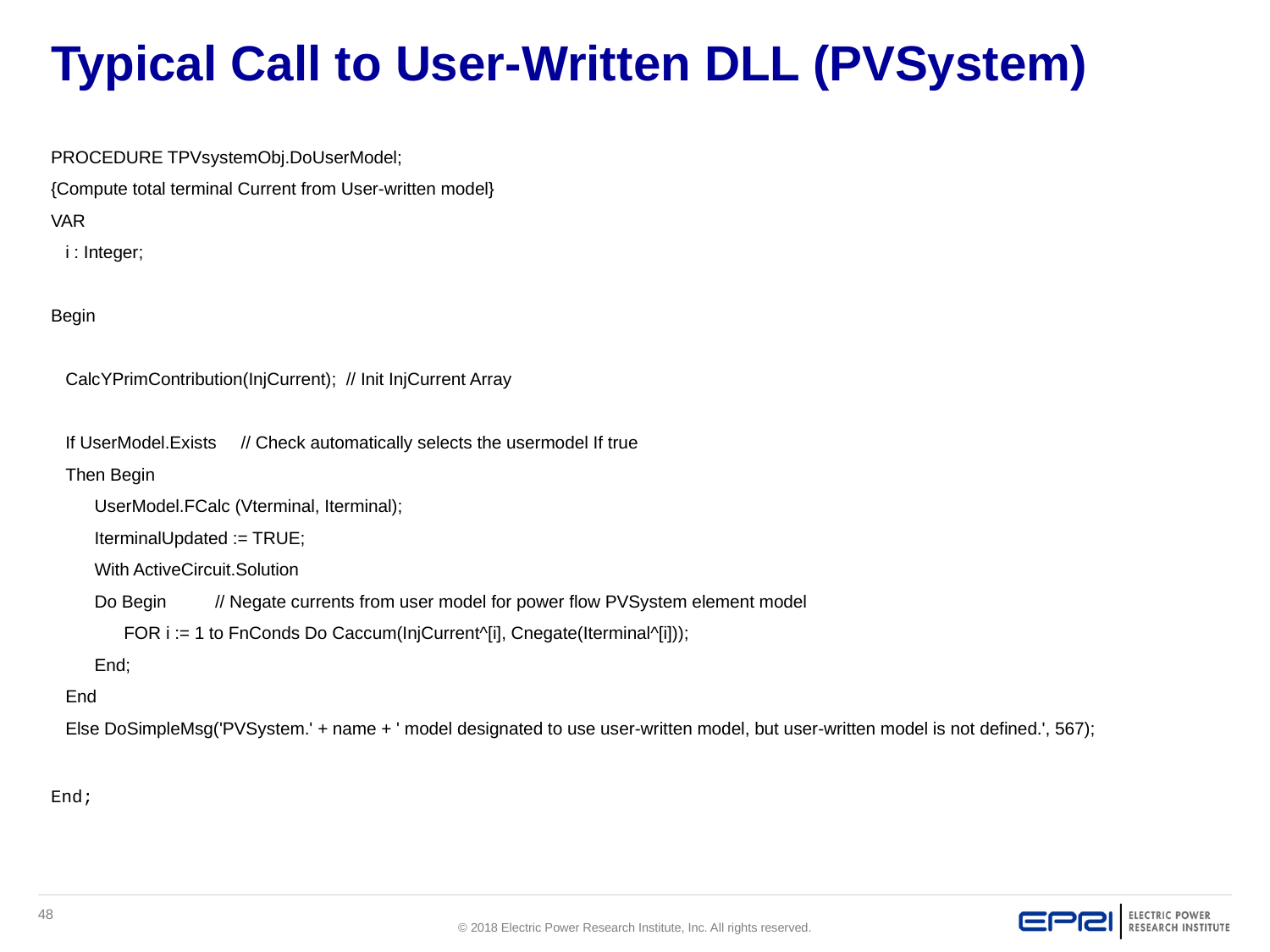

# Typical Call to User-Written DLL (PVSystem)
PROCEDURE TPVsystemObj.DoUserModel;
{Compute total terminal Current from User-written model}
VAR
   i : Integer;

Begin

   CalcYPrimContribution(InjCurrent);  // Init InjCurrent Array

   If UserModel.Exists     // Check automatically selects the usermodel If true
   Then Begin
         UserModel.FCalc (Vterminal, Iterminal);
         IterminalUpdated := TRUE;
         With ActiveCircuit.Solution
         Do Begin          // Negate currents from user model for power flow PVSystem element model
               FOR i := 1 to FnConds Do Caccum(InjCurrent^[i], Cnegate(Iterminal^[i]));
         End;
   End
   Else DoSimpleMsg('PVSystem.' + name + ' model designated to use user-written model, but user-written model is not defined.', 567);

End;